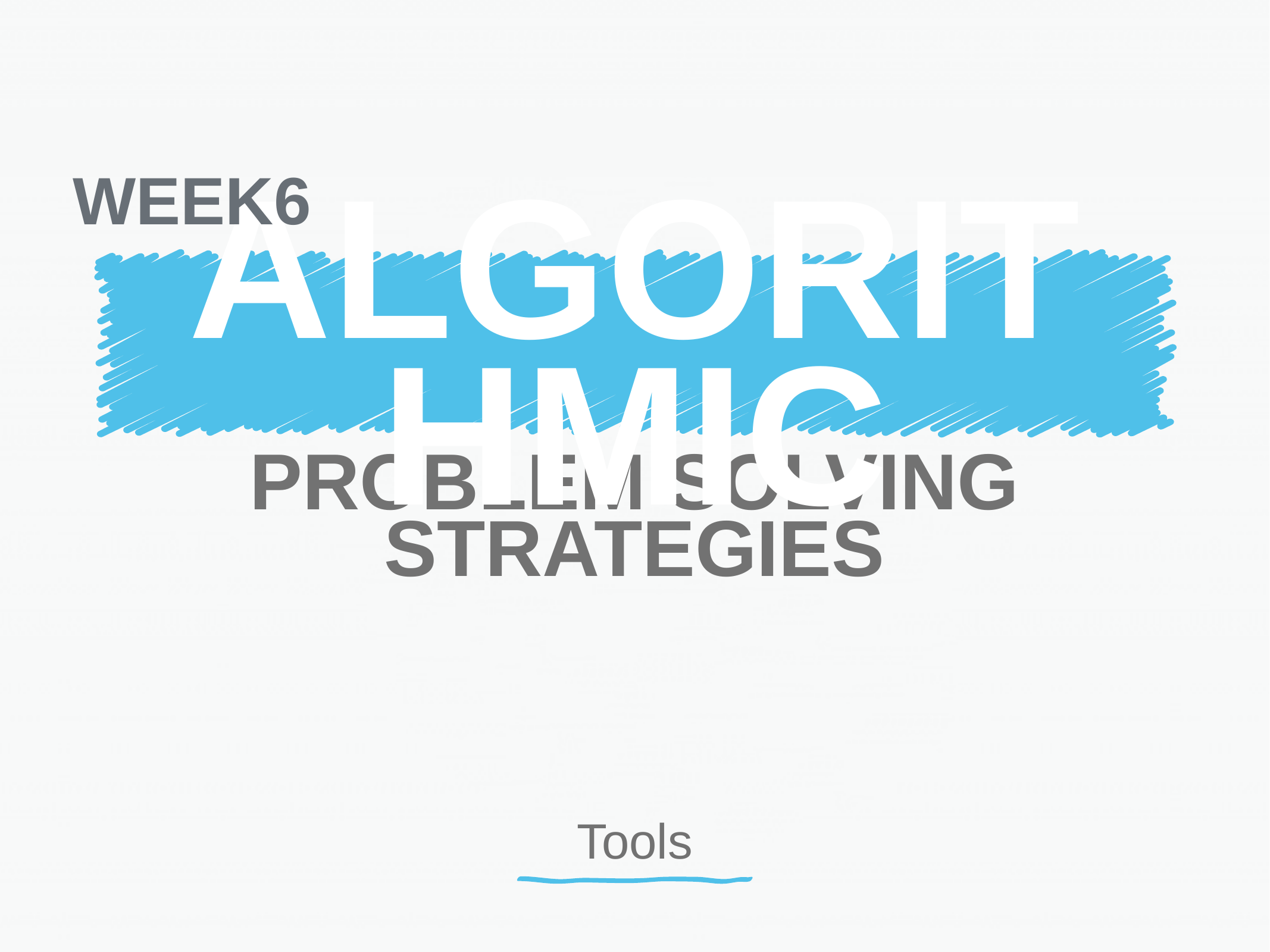

week6
# Algorithmic
problem solving strategies
Tools